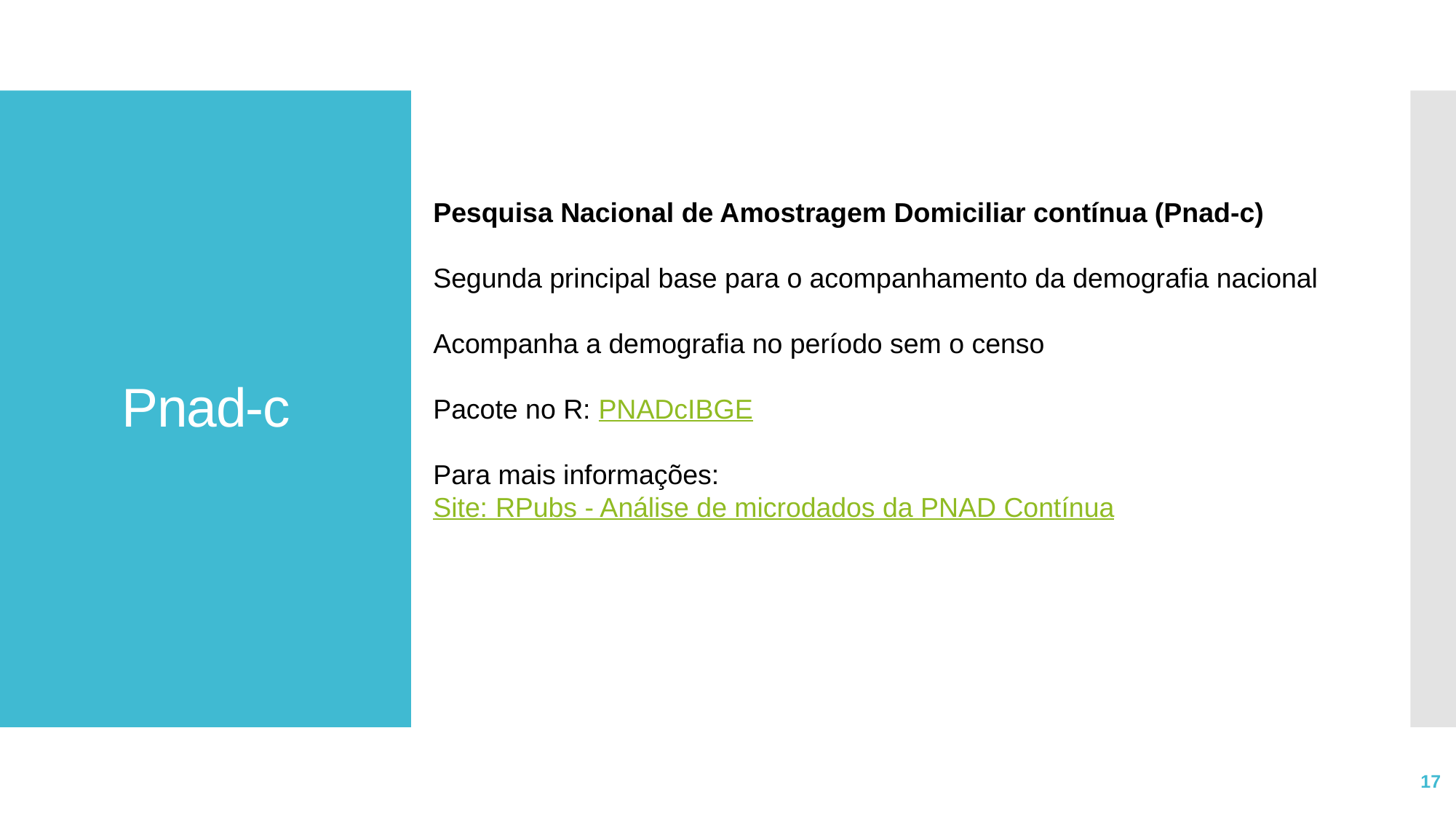

# Pnad-c
Pesquisa Nacional de Amostragem Domiciliar contínua (Pnad-c)

Segunda principal base para o acompanhamento da demografia nacional

Acompanha a demografia no período sem o censo

Pacote no R: PNADcIBGE

Para mais informações:
Site: RPubs - Análise de microdados da PNAD Contínua

17